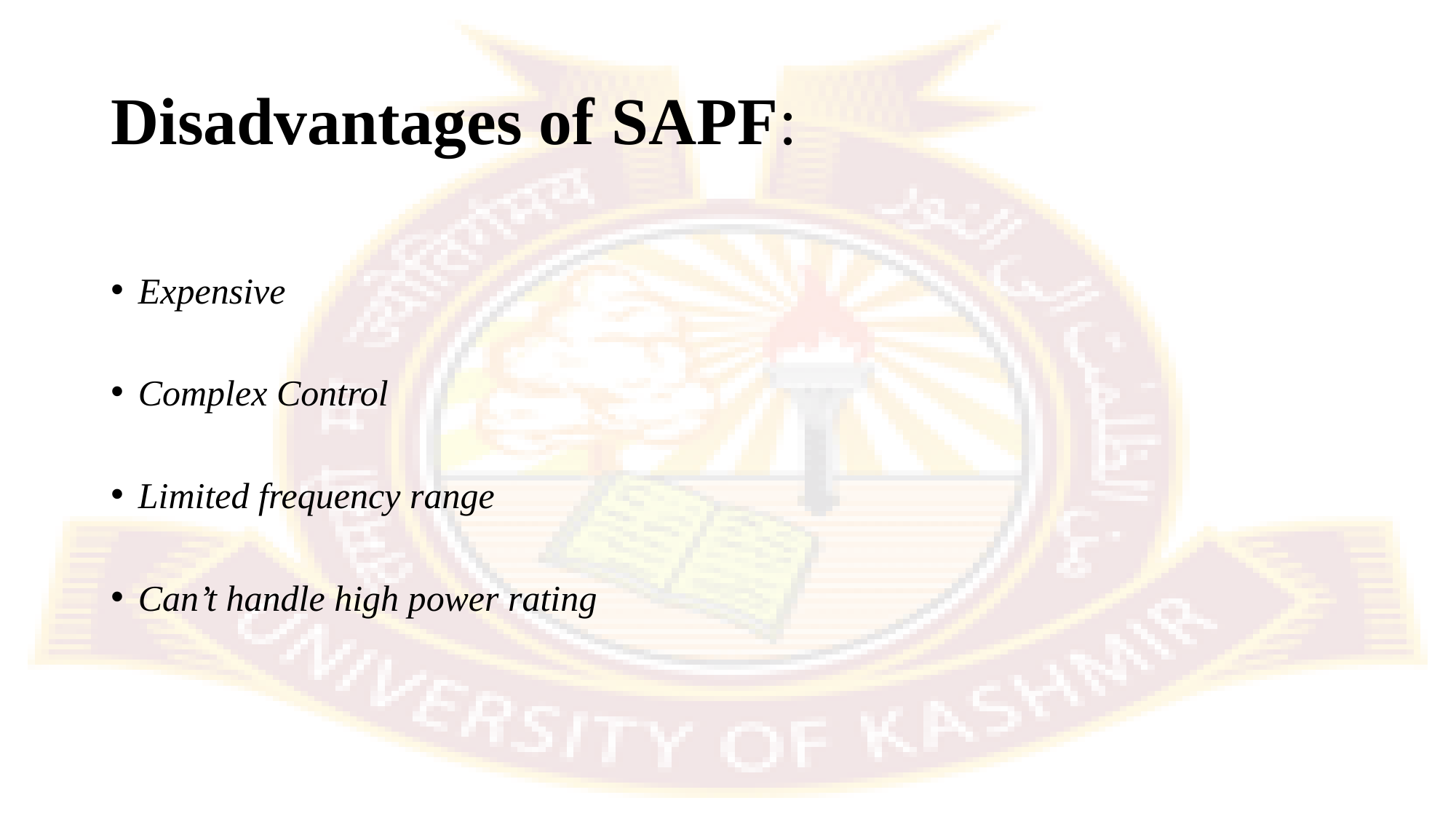

# Disadvantages of SAPF:
Expensive
Complex Control
Limited frequency range
Can’t handle high power rating